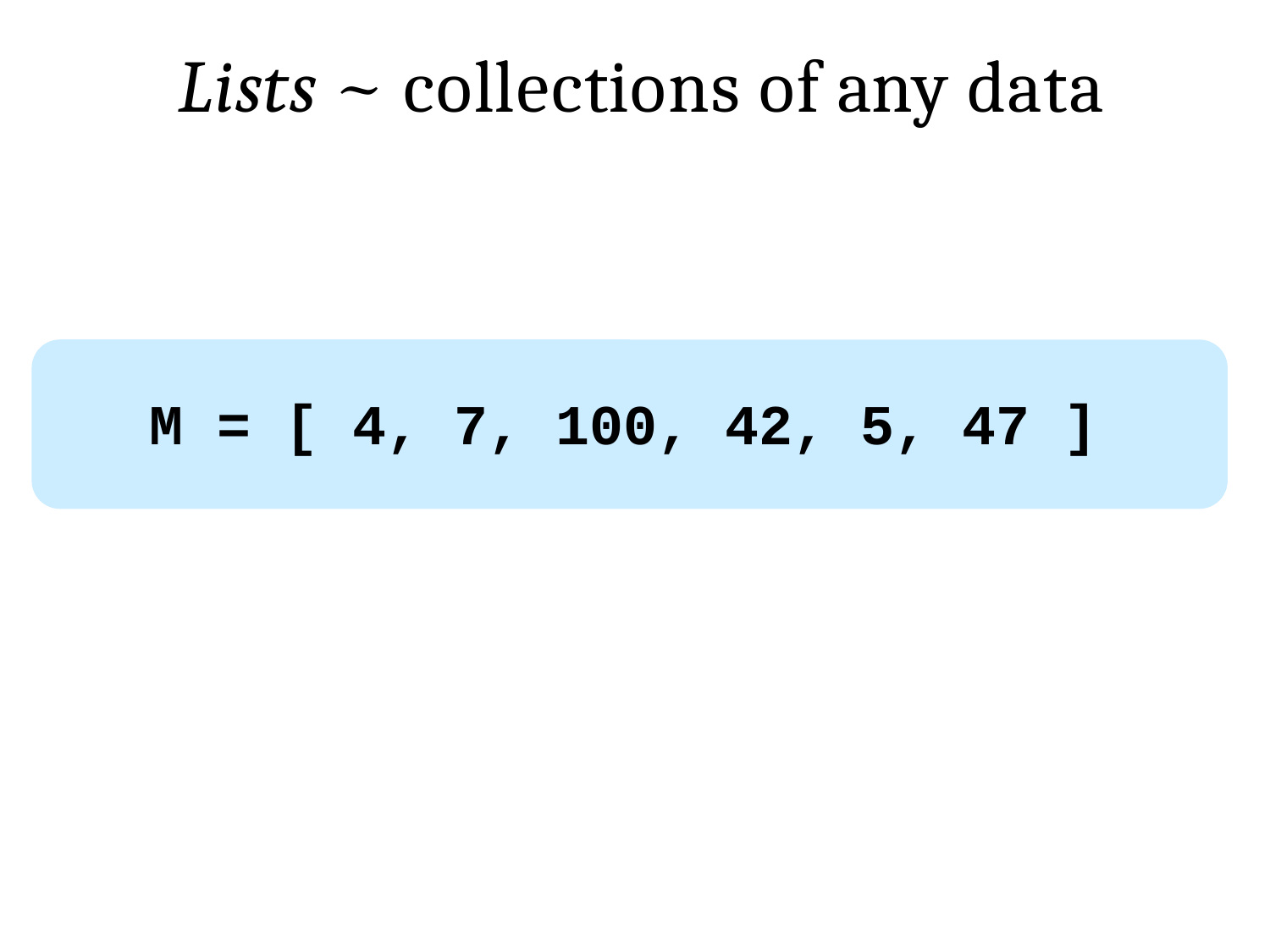

Lists ~ collections of any data

M = [ 4, 7, 100, 42, 5, 47 ]